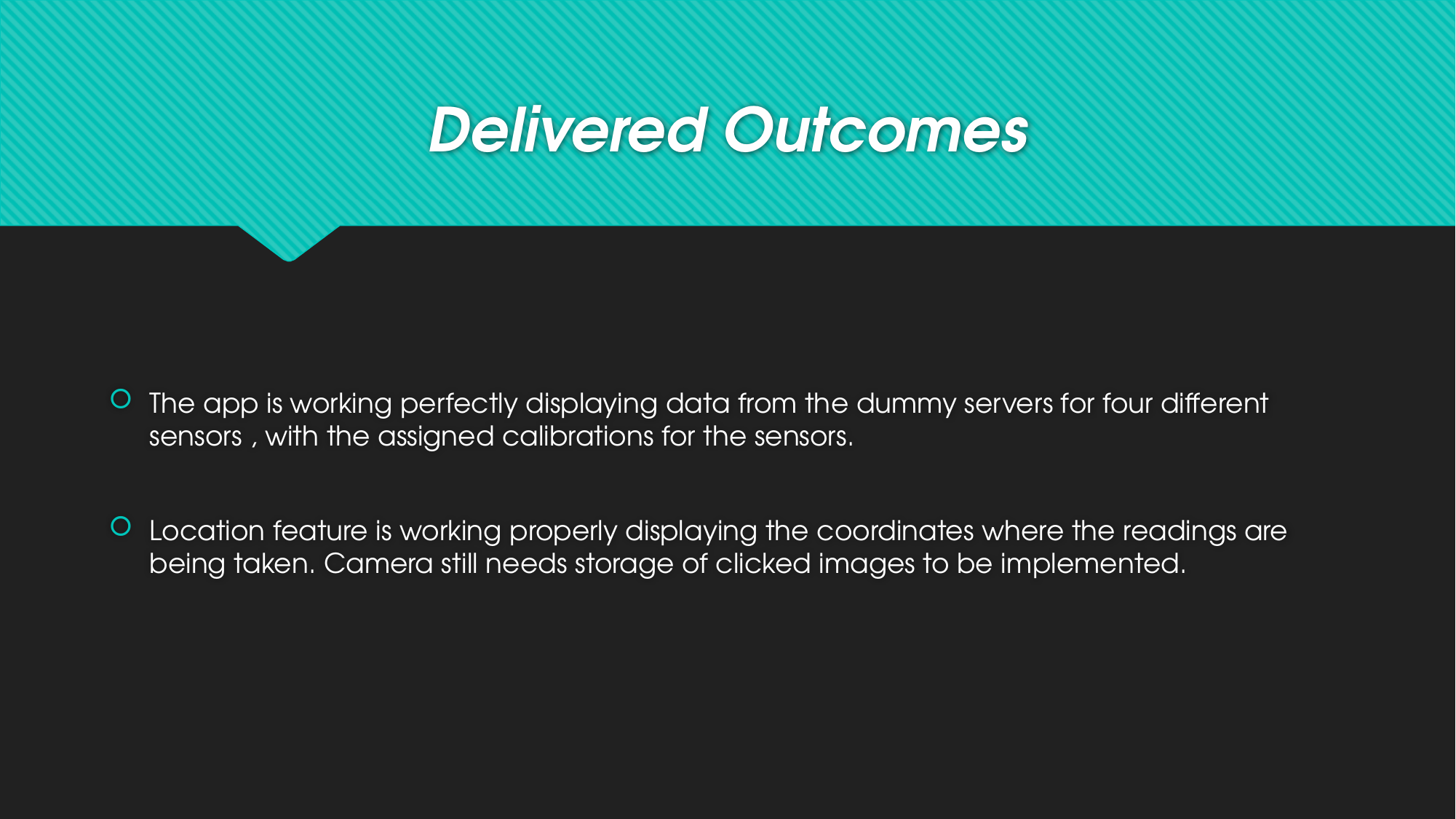

# Delivered Outcomes
The app is working perfectly displaying data from the dummy servers for four different sensors , with the assigned calibrations for the sensors.

Location feature is working properly displaying the coordinates where the readings are being taken. Camera still needs storage of clicked images to be implemented.